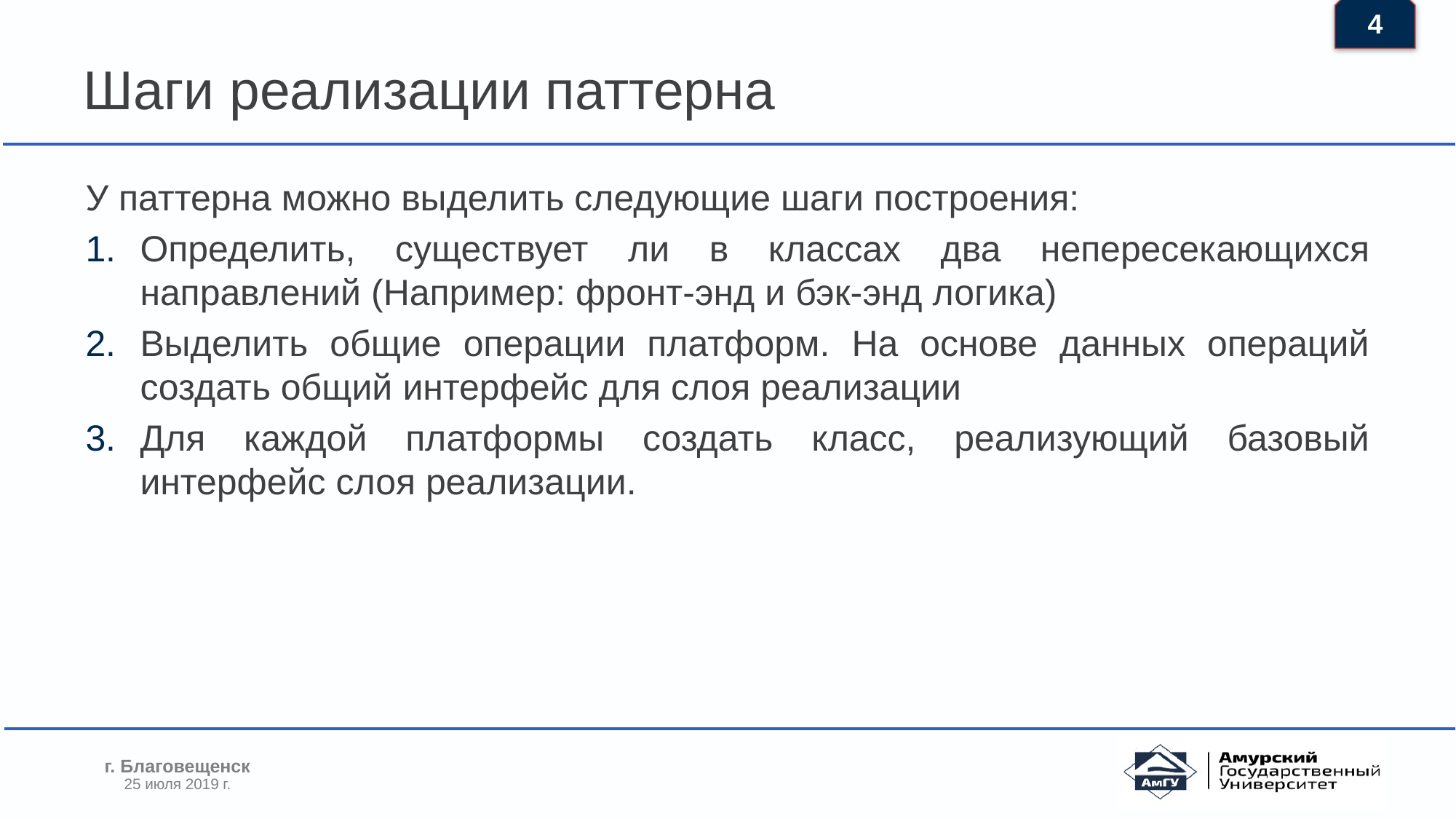

4
# Шаги реализации паттерна
У паттерна можно выделить следующие шаги построения:
Определить, существует ли в классах два непересекающихся направлений (Например: фронт-энд и бэк-энд логика)
Выделить общие операции платформ. На основе данных операций создать общий интерфейс для слоя реализации
Для каждой платформы создать класс, реализующий базовый интерфейс слоя реализации.